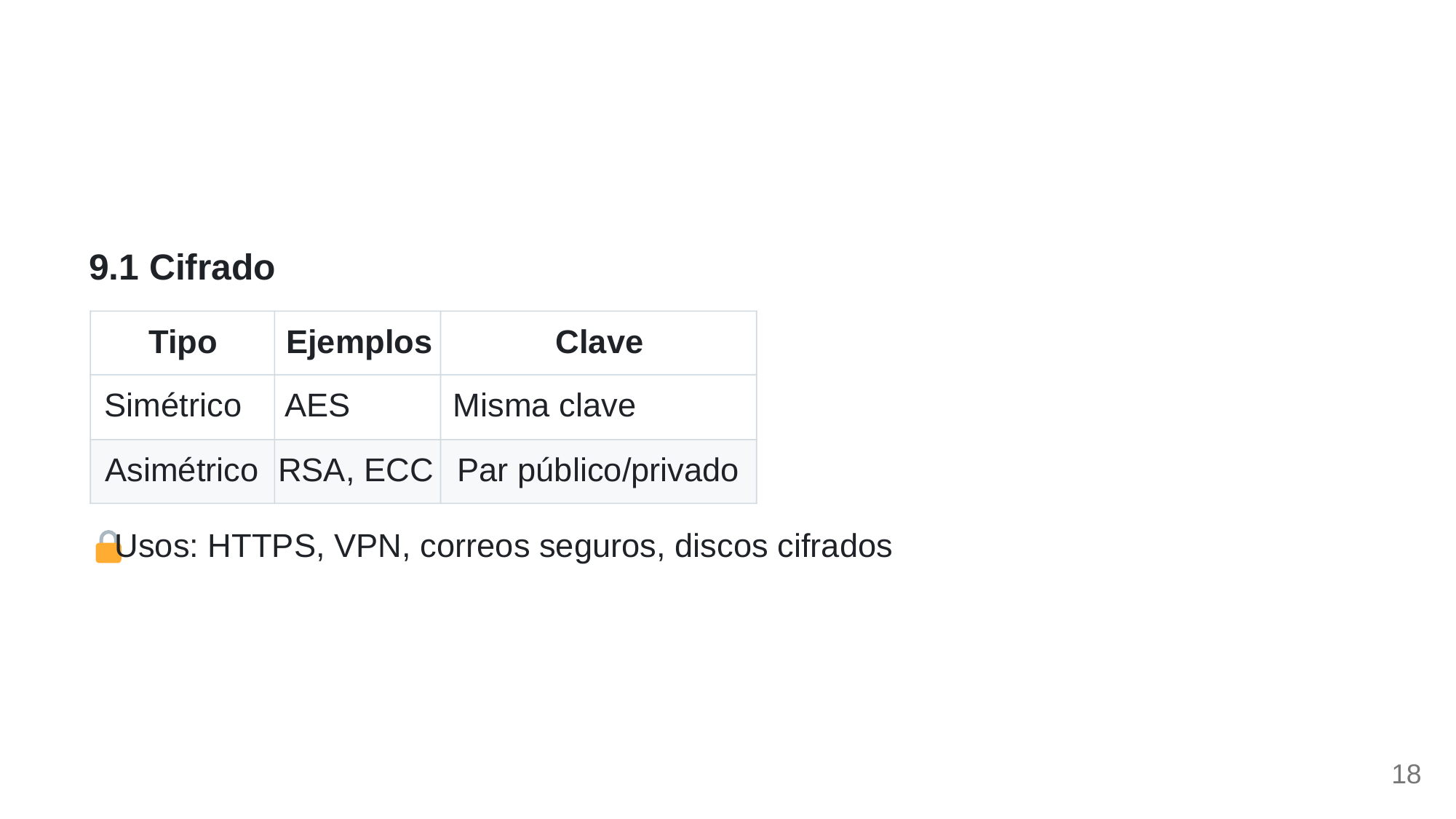

9.1 Cifrado

Tipo
Ejemplos
Clave

Simétrico
AES
Misma clave

Asimétrico
RSA, ECC
Par público/privado

 Usos: HTTPS, VPN, correos seguros, discos cifrados

18